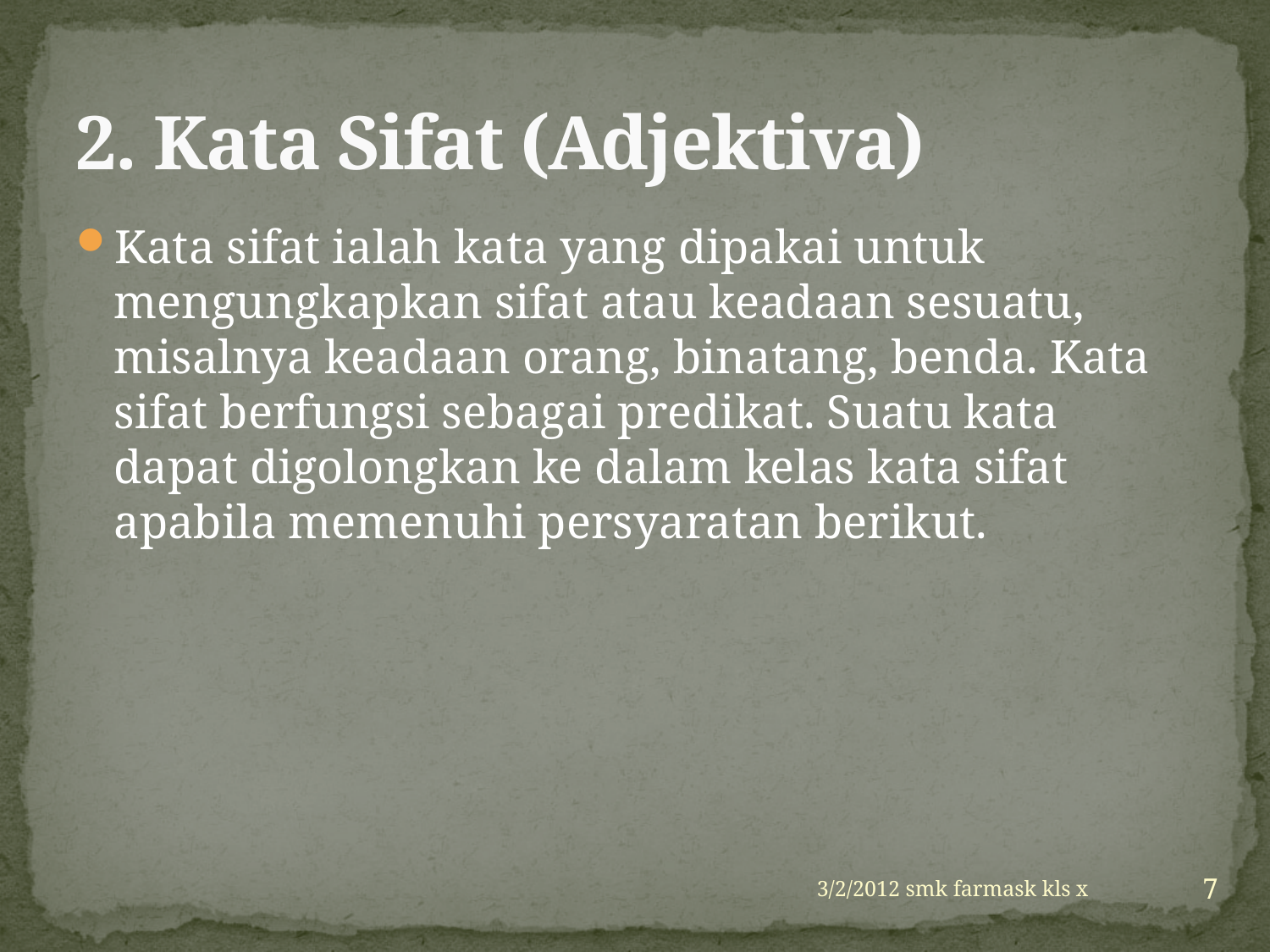

# 2. Kata Sifat (Adjektiva)
Kata sifat ialah kata yang dipakai untuk mengungkapkan sifat atau keadaan sesuatu, misalnya keadaan orang, binatang, benda. Kata sifat berfungsi sebagai predikat. Suatu kata dapat digolongkan ke dalam kelas kata sifat apabila memenuhi persyaratan berikut.
7
3/2/2012 smk farmask kls x